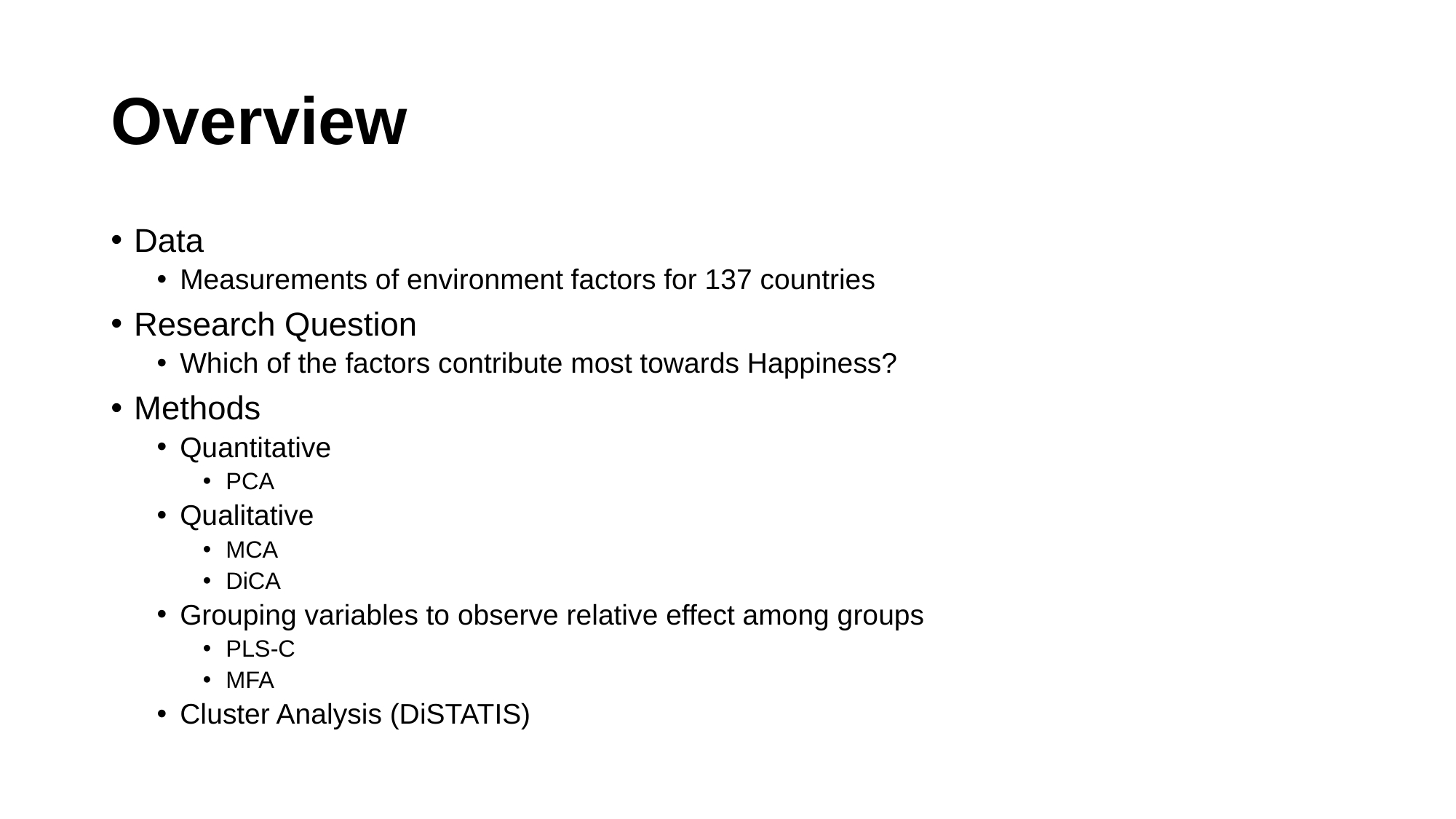

# Overview
Data
Measurements of environment factors for 137 countries
Research Question
Which of the factors contribute most towards Happiness?
Methods
Quantitative
PCA
Qualitative
MCA
DiCA
Grouping variables to observe relative effect among groups
PLS-C
MFA
Cluster Analysis (DiSTATIS)